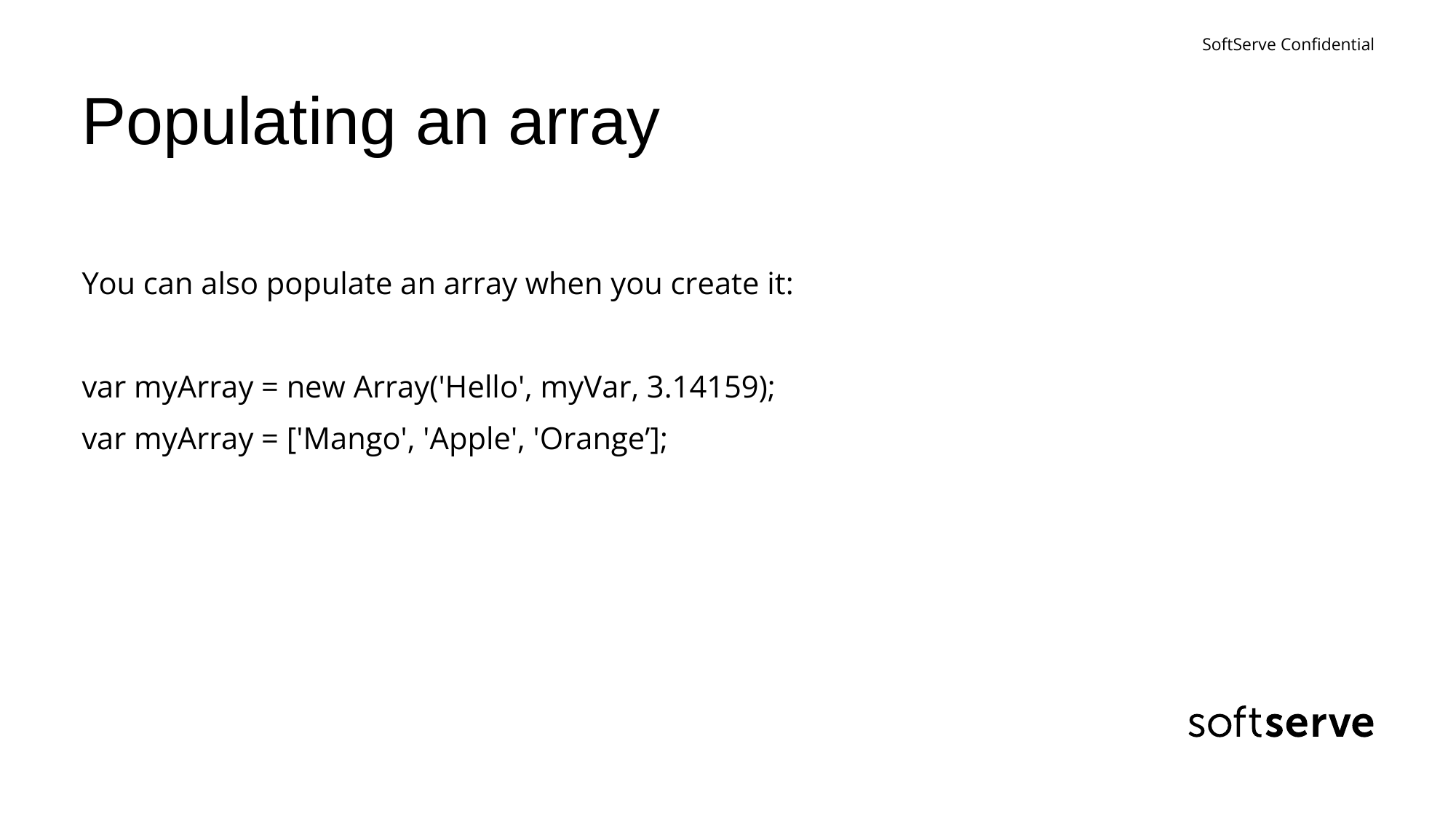

# Populating an array
You can also populate an array when you create it:

var myArray = new Array('Hello', myVar, 3.14159);
var myArray = ['Mango', 'Apple', 'Orange’];